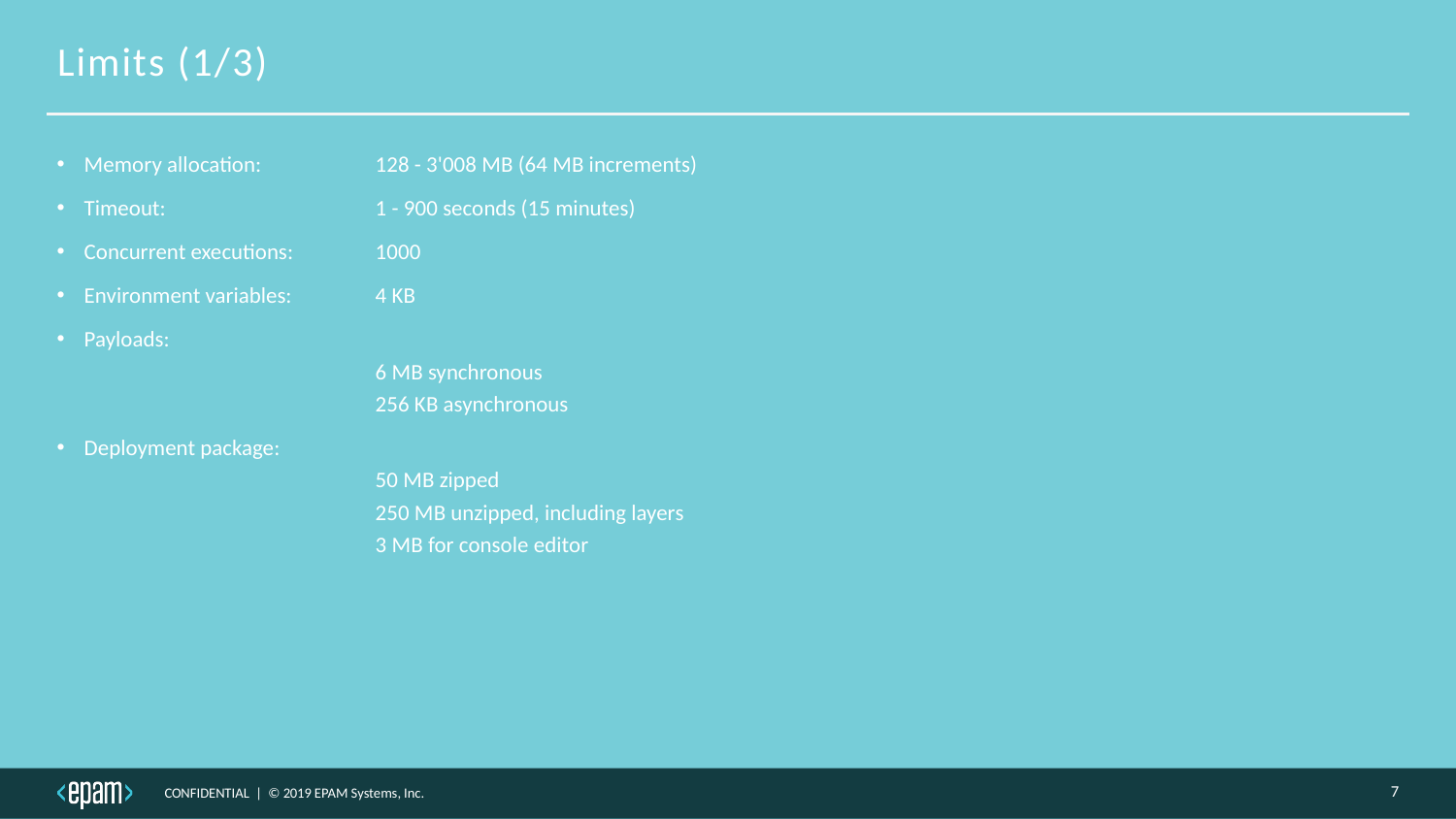

# Limits (1/3)
Memory allocation: 	128 - 3'008 MB (64 MB increments)
Timeout: 		1 - 900 seconds (15 minutes)
Concurrent executions: 	1000
Environment variables: 	4 KB
Payloads:
		6 MB synchronous
		256 KB asynchronous
Deployment package:
		50 MB zipped
		250 MB unzipped, including layers
		3 MB for console editor

7